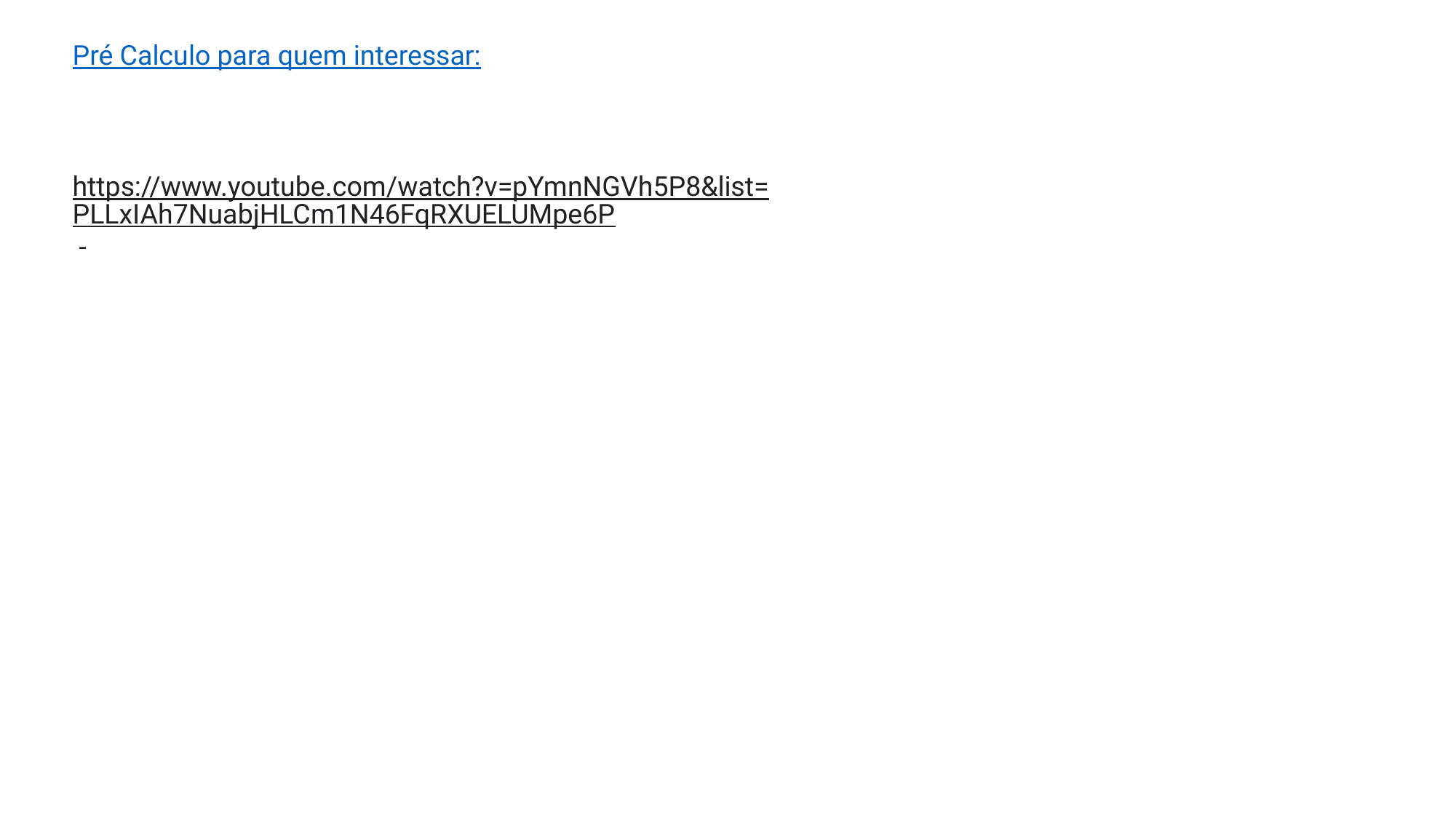

Pré Calculo para quem interessar:

https://www.youtube.com/watch?v=pYmnNGVh5P8&list=PLLxIAh7NuabjHLCm1N46FqRXUELUMpe6P -